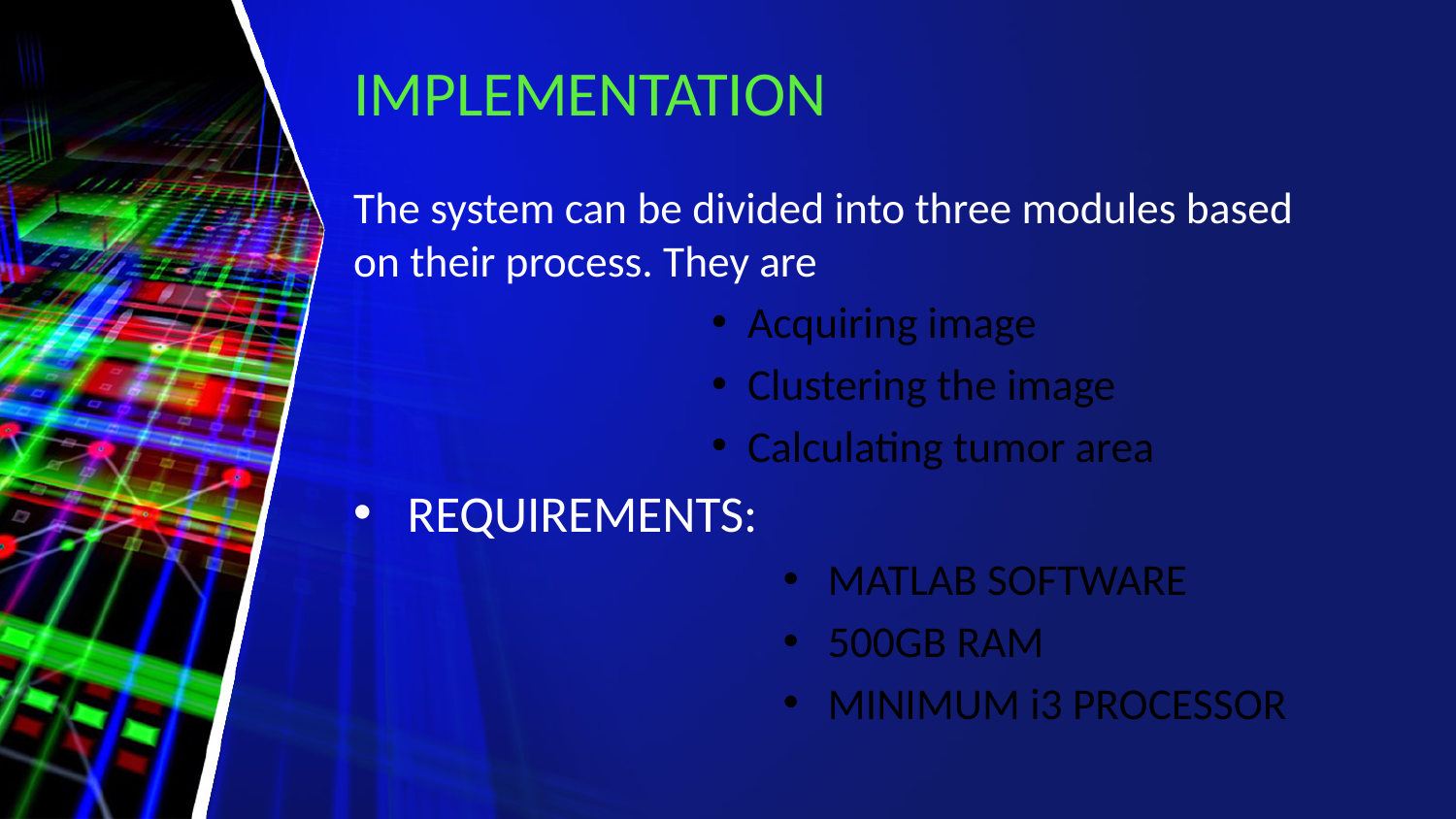

# IMPLEMENTATION
The system can be divided into three modules based on their process. They are
Acquiring image
Clustering the image
Calculating tumor area
REQUIREMENTS:
MATLAB SOFTWARE
500GB RAM
MINIMUM i3 PROCESSOR